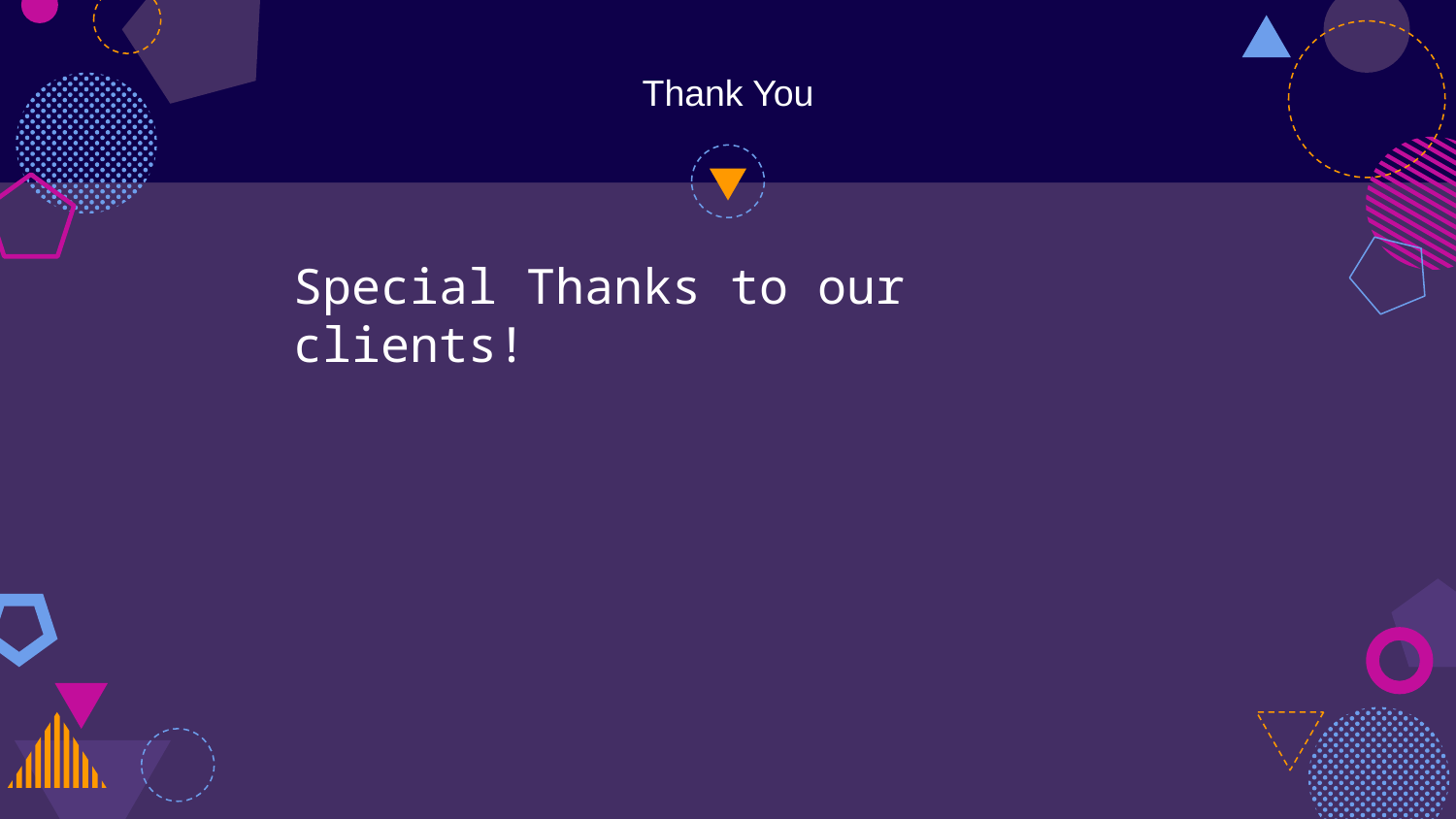

# Thank You
Special Thanks to our clients!